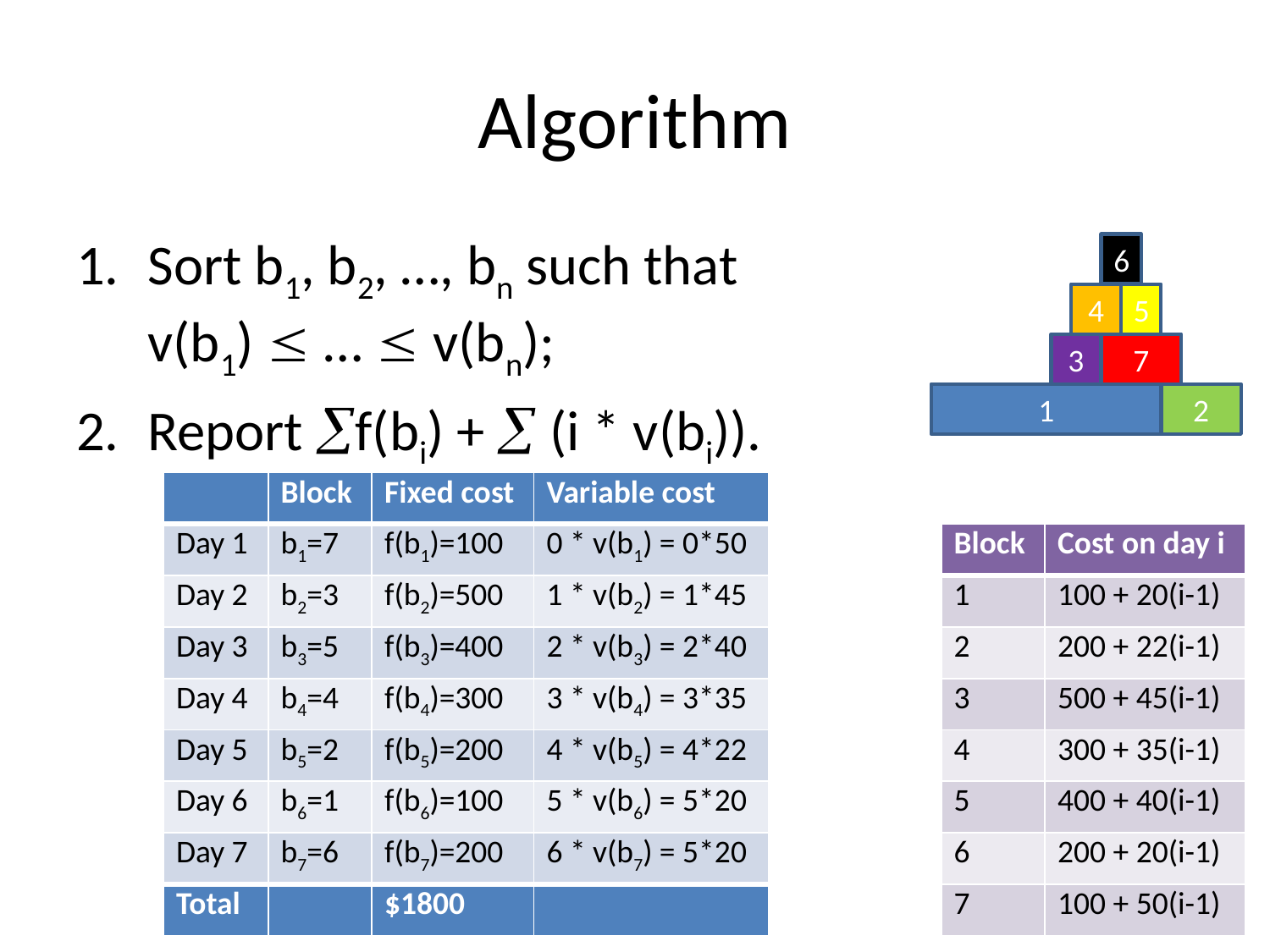

# Algorithm
Sort b1, b2, …, bn such that
v(b1) ≤ … ≤ v(bn);
Report ∑f(bi) + ∑ (i * v(bi)).
6
4
5
3
7
1
2
|  | Block | Fixed cost | Variable cost |
| --- | --- | --- | --- |
| Day 1 | b1=7 | f(b1)=100 | 0 \* v(b1) = 0\*50 |
| Day 2 | b2=3 | f(b2)=500 | 1 \* v(b2) = 1\*45 |
| Day 3 | b3=5 | f(b3)=400 | 2 \* v(b3) = 2\*40 |
| Day 4 | b4=4 | f(b4)=300 | 3 \* v(b4) = 3\*35 |
| Day 5 | b5=2 | f(b5)=200 | 4 \* v(b5) = 4\*22 |
| Day 6 | b6=1 | f(b6)=100 | 5 \* v(b6) = 5\*20 |
| Day 7 | b7=6 | f(b7)=200 | 6 \* v(b7) = 5\*20 |
| Total |  | $1800 |  |
| Block | Cost on day i |
| --- | --- |
| 1 | 100 + 20(i-1) |
| 2 | 200 + 22(i-1) |
| 3 | 500 + 45(i-1) |
| 4 | 300 + 35(i-1) |
| 5 | 400 + 40(i-1) |
| 6 | 200 + 20(i-1) |
| 7 | 100 + 50(i-1) |